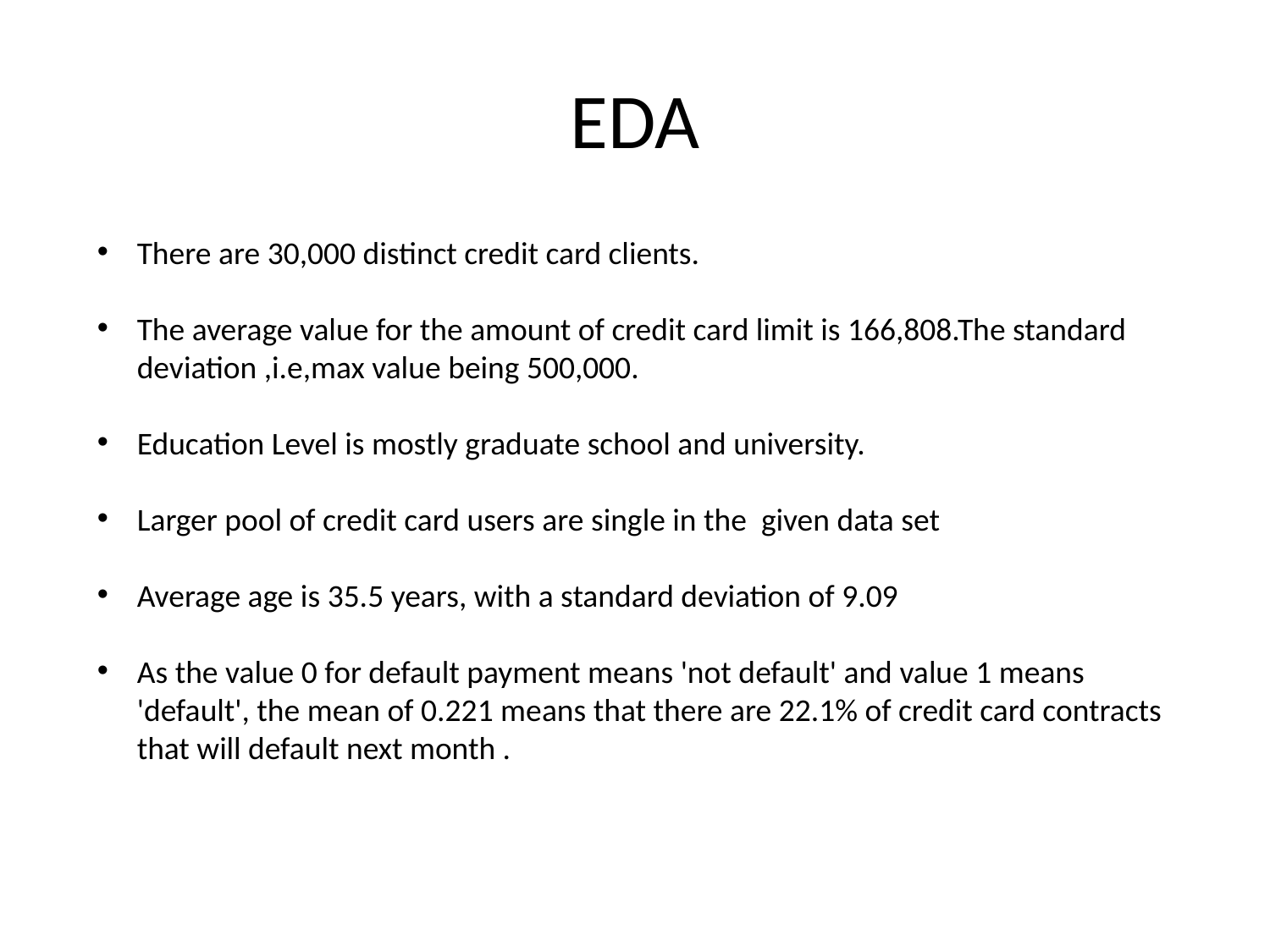

# EDA
There are 30,000 distinct credit card clients.

The average value for the amount of credit card limit is 166,808.The standard deviation ,i.e,max value being 500,000.

Education Level is mostly graduate school and university.

Larger pool of credit card users are single in the  given data set

Average age is 35.5 years, with a standard deviation of 9.09

As the value 0 for default payment means 'not default' and value 1 means 'default', the mean of 0.221 means that there are 22.1% of credit card contracts that will default next month .